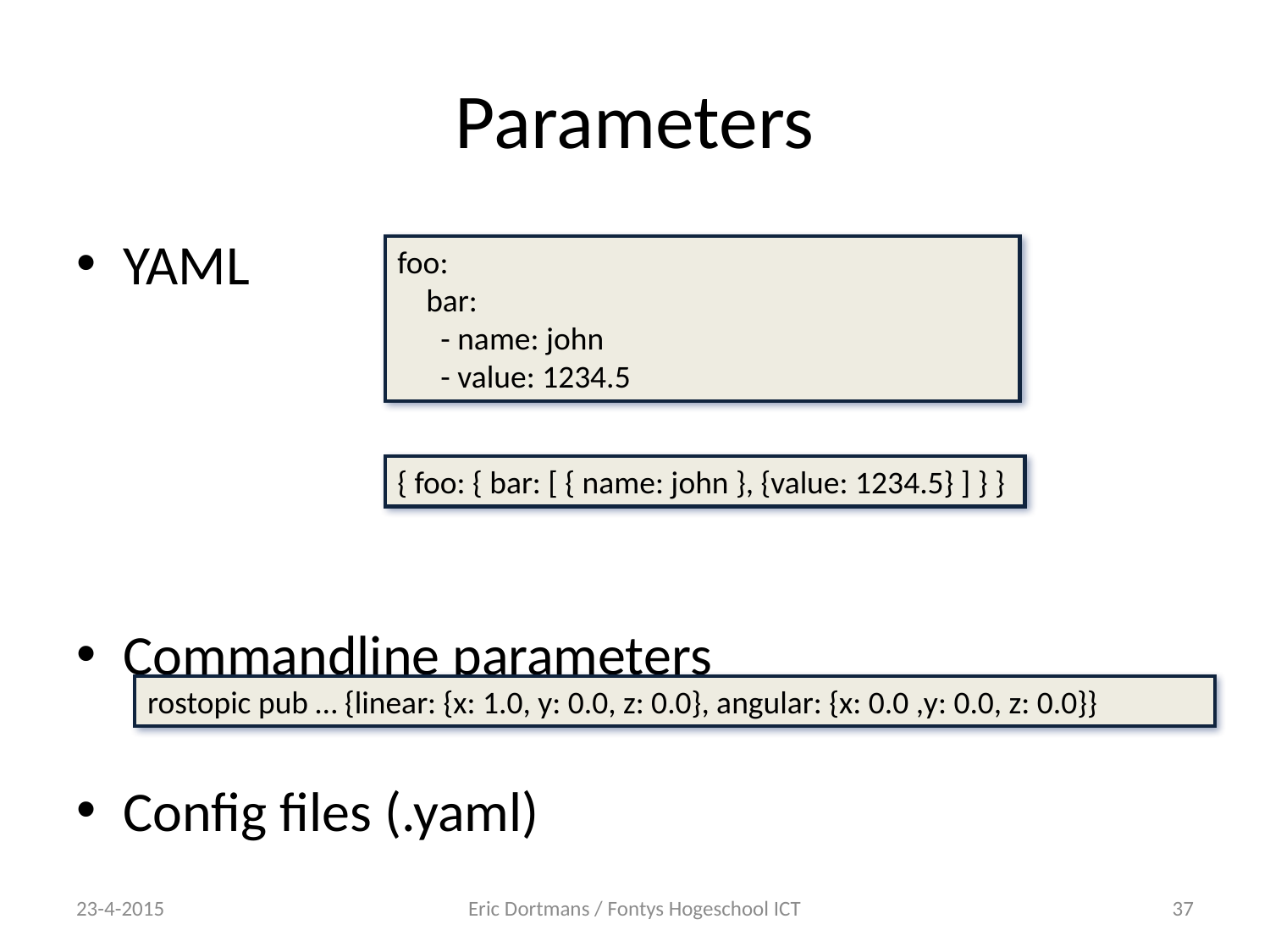

# Parameters
YAML

Commandline parameters

Config files (.yaml)

foo:
    bar:
      - name: john
      - value: 1234.5
{ foo: { bar: [ { name: john }, {value: 1234.5} ] } }
rostopic pub … {linear: {x: 1.0, y: 0.0, z: 0.0}, angular: {x: 0.0 ,y: 0.0, z: 0.0}}
23-4-2015
Eric Dortmans / Fontys Hogeschool ICT
37